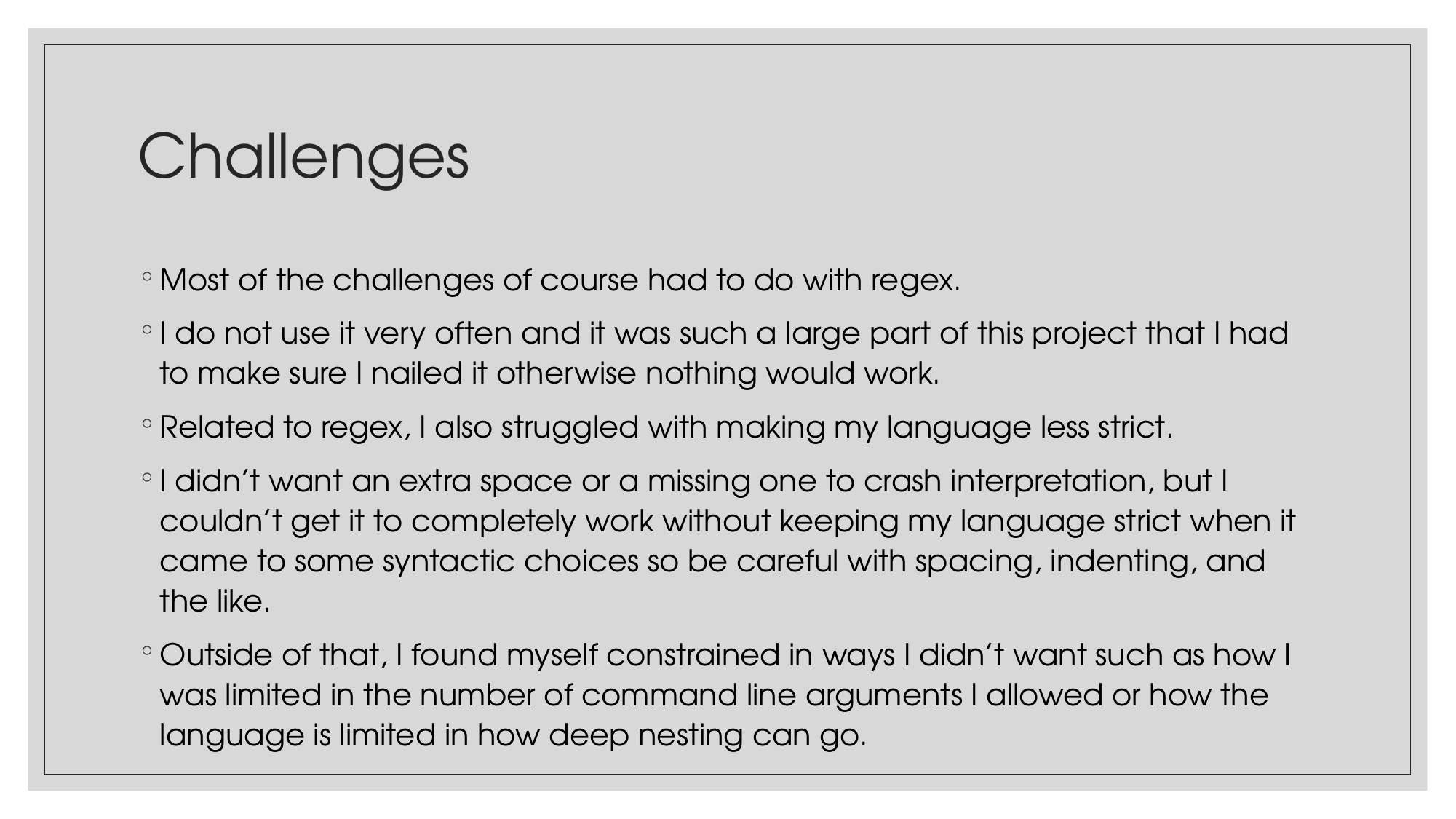

# Challenges
Most of the challenges of course had to do with regex.
I do not use it very often and it was such a large part of this project that I had to make sure I nailed it otherwise nothing would work.
Related to regex, I also struggled with making my language less strict.
I didn’t want an extra space or a missing one to crash interpretation, but I couldn’t get it to completely work without keeping my language strict when it came to some syntactic choices so be careful with spacing, indenting, and the like.
Outside of that, I found myself constrained in ways I didn’t want such as how I was limited in the number of command line arguments I allowed or how the language is limited in how deep nesting can go.